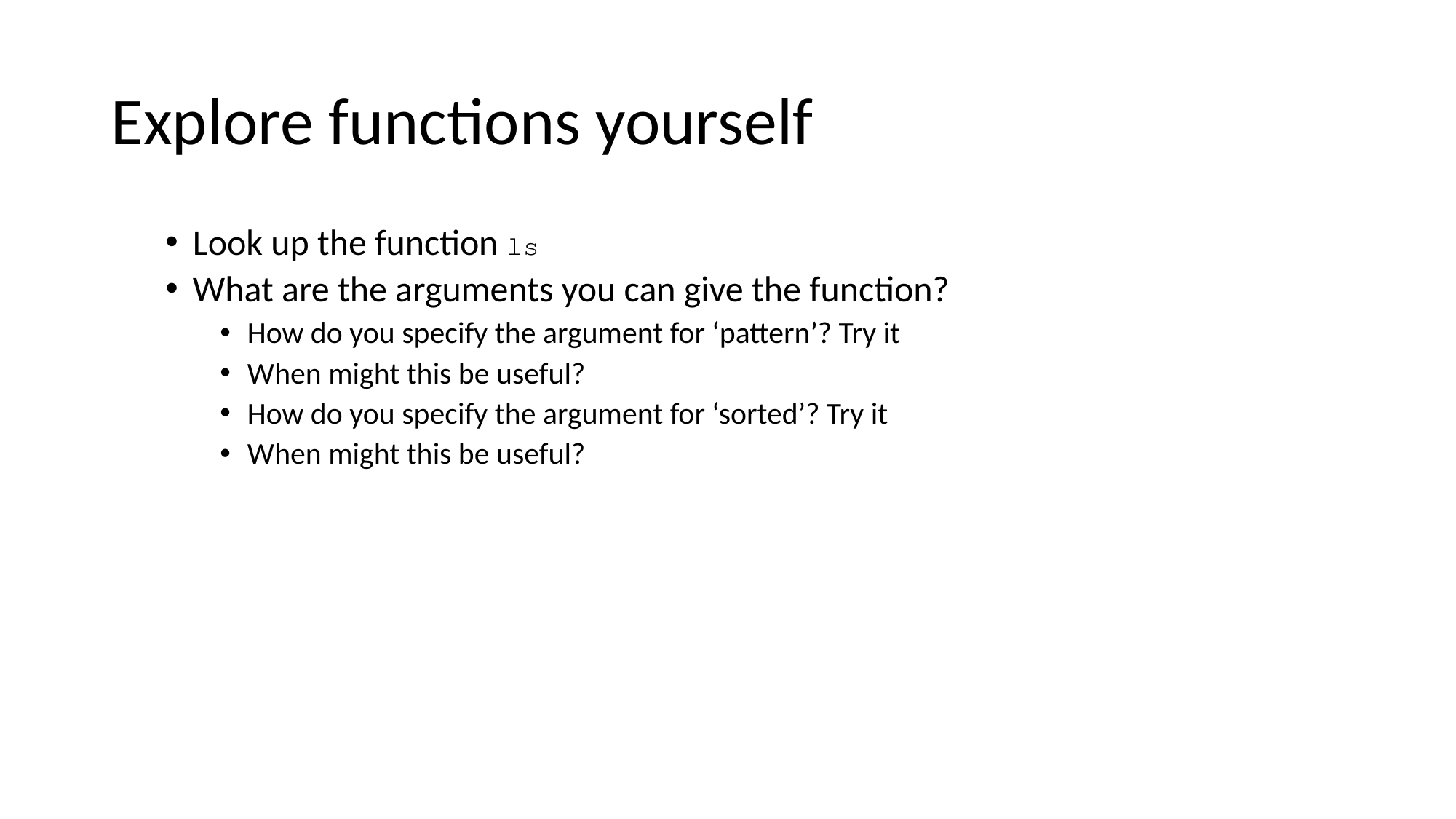

# Explore functions yourself
Look up the function ls
What are the arguments you can give the function?
How do you specify the argument for ‘pattern’? Try it
When might this be useful?
How do you specify the argument for ‘sorted’? Try it
When might this be useful?